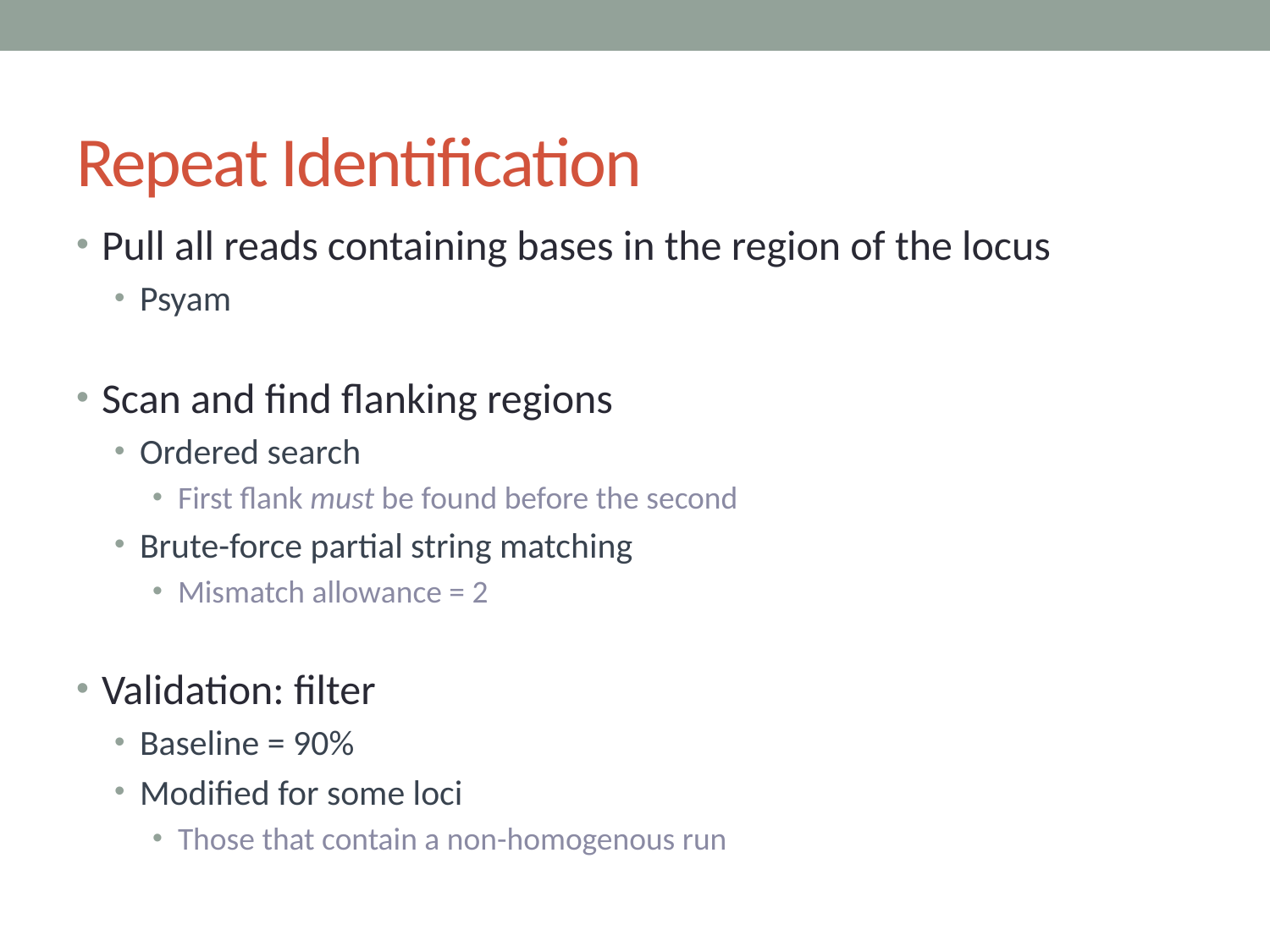

# Repeat Identification
Pull all reads containing bases in the region of the locus
Psyam

Scan and find flanking regions
Ordered search
First flank must be found before the second
Brute-force partial string matching
Mismatch allowance = 2

Validation: filter
Baseline = 90%
Modified for some loci
Those that contain a non-homogenous run